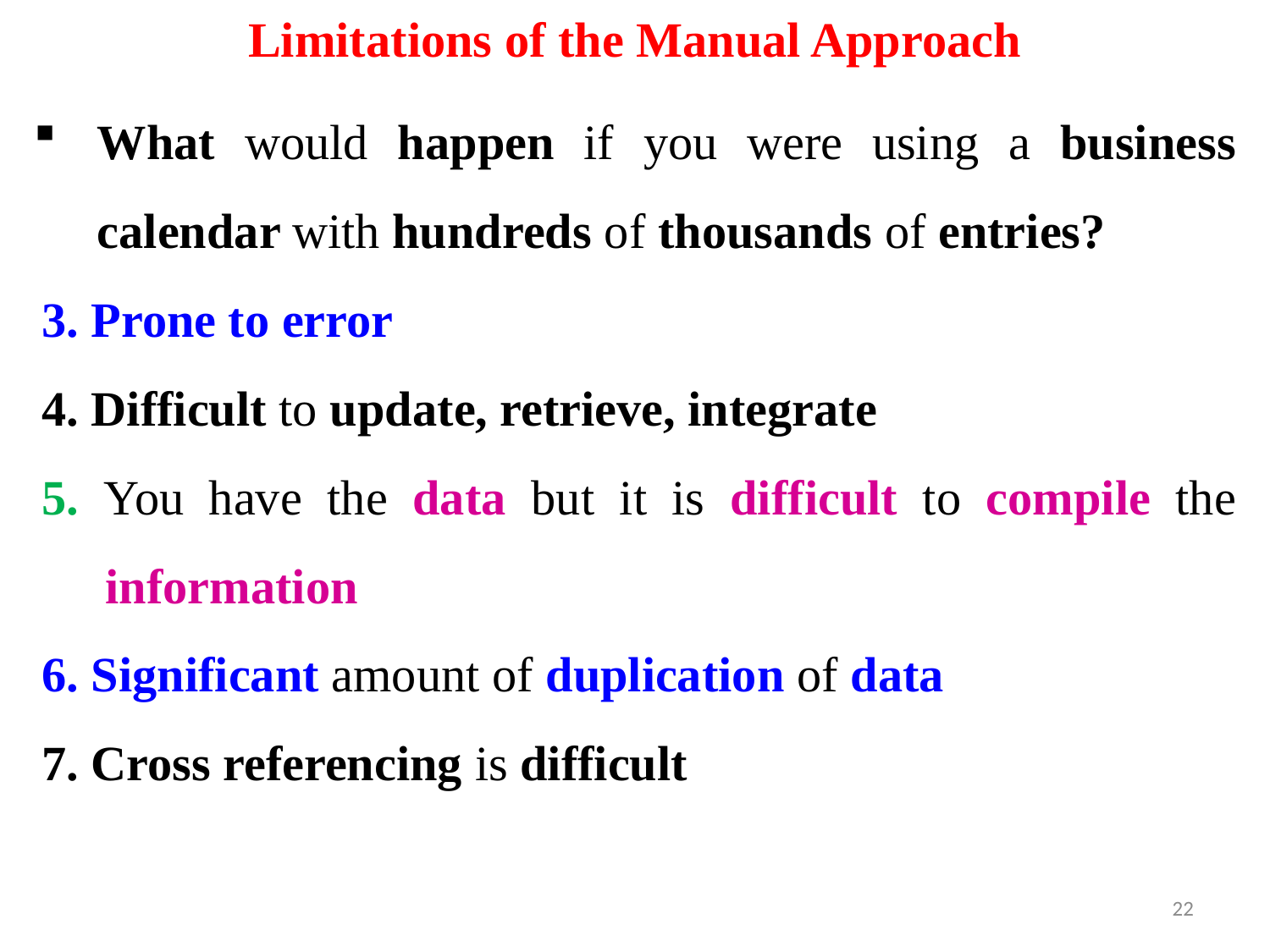

# Limitations of the Manual Approach
What would happen if you were using a business calendar with hundreds of thousands of entries?
3. Prone to error
4. Difficult to update, retrieve, integrate
5. You have the data but it is difficult to compile the information
6. Significant amount of duplication of data
7. Cross referencing is difficult

22